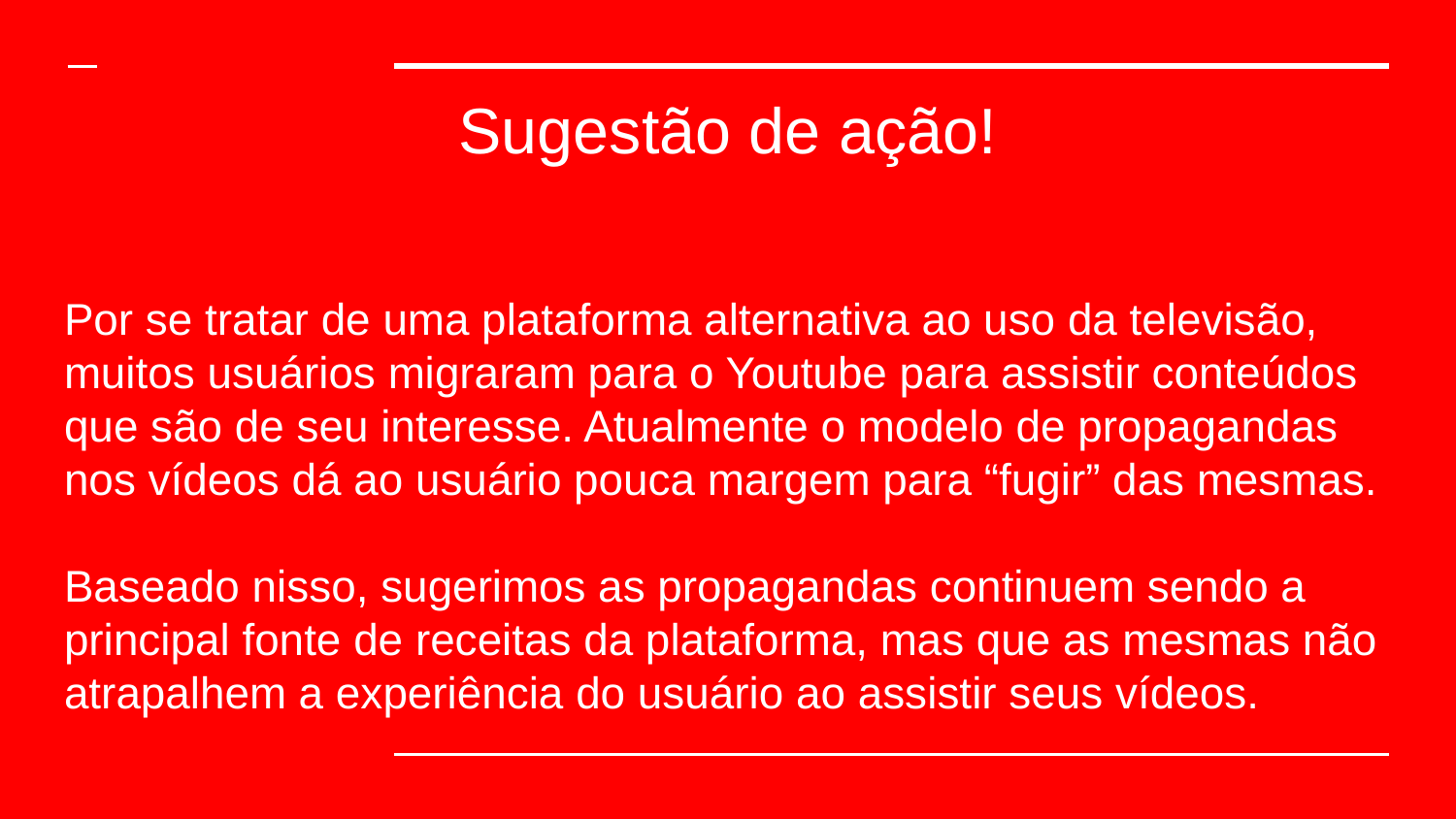

# Sugestão de ação!
Por se tratar de uma plataforma alternativa ao uso da televisão, muitos usuários migraram para o Youtube para assistir conteúdos que são de seu interesse. Atualmente o modelo de propagandas nos vídeos dá ao usuário pouca margem para “fugir” das mesmas.

Baseado nisso, sugerimos as propagandas continuem sendo a principal fonte de receitas da plataforma, mas que as mesmas não atrapalhem a experiência do usuário ao assistir seus vídeos.